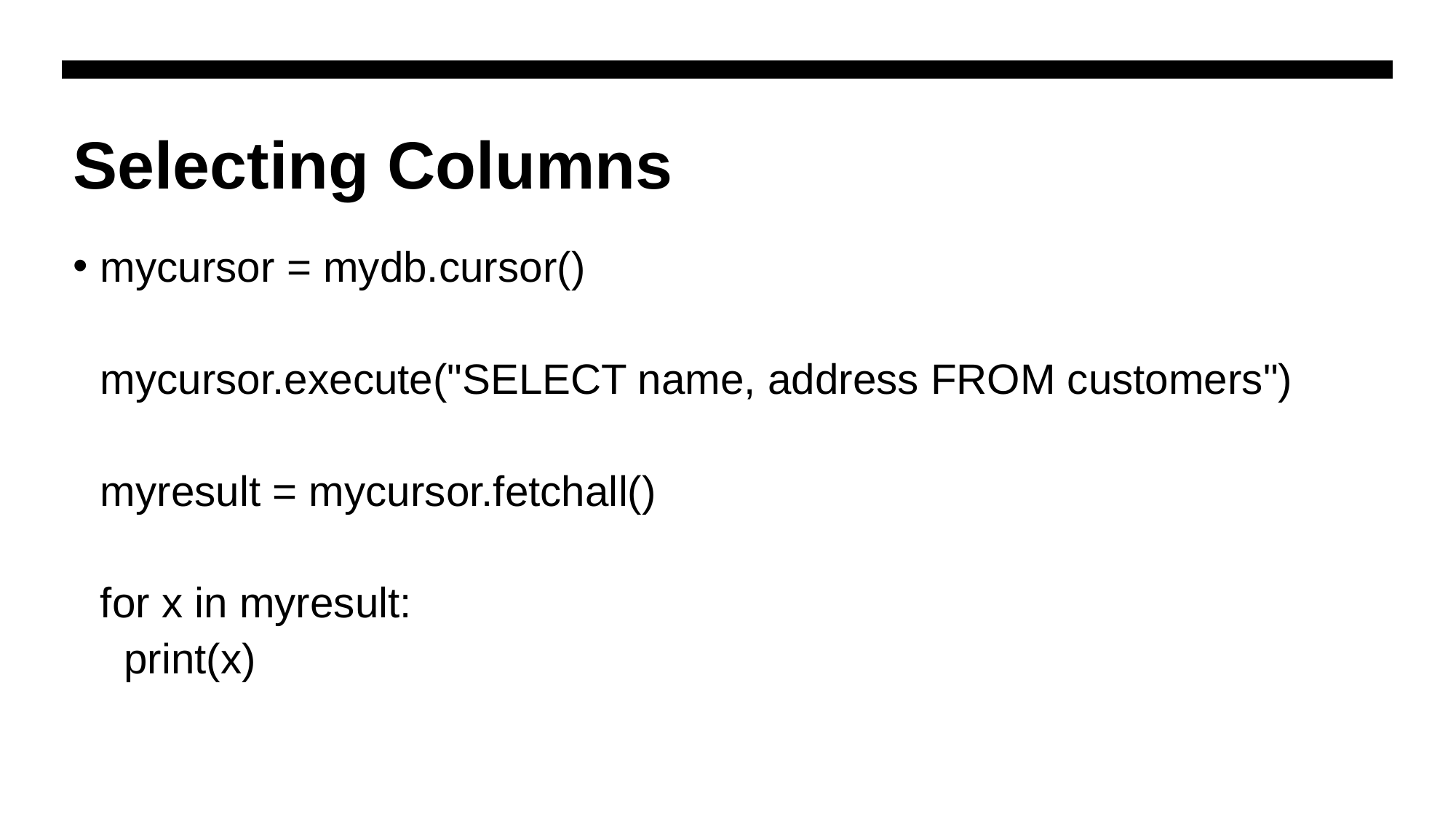

# Selecting Columns

mycursor = mydb.cursor()
mycursor.execute("SELECT name, address FROM customers")
myresult = mycursor.fetchall()
for x in myresult:
  print(x)